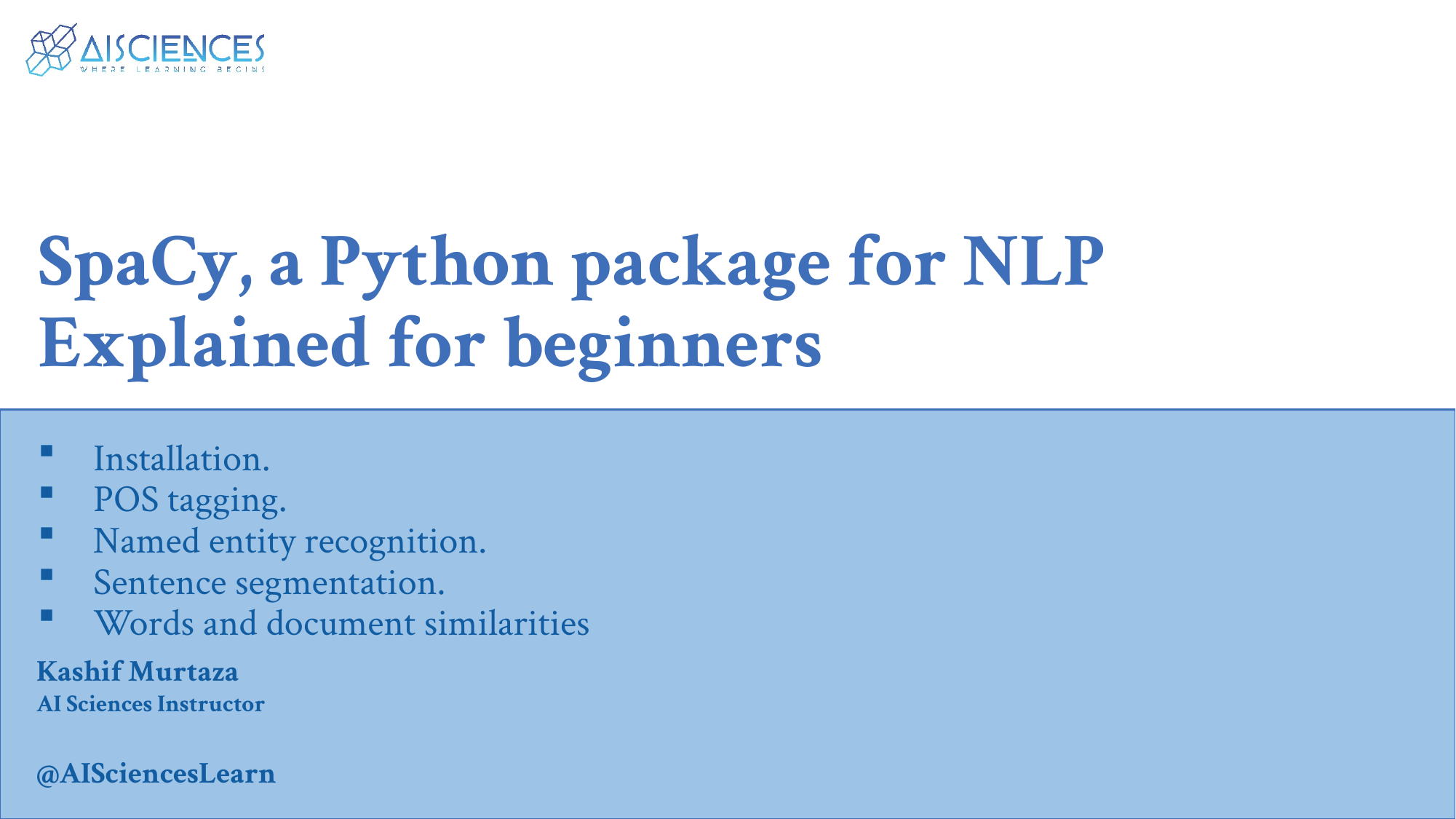

SpaCy, a Python package for NLP
Explained for beginners
Installation.
POS tagging.
Named entity recognition.
Sentence segmentation.
Words and document similarities